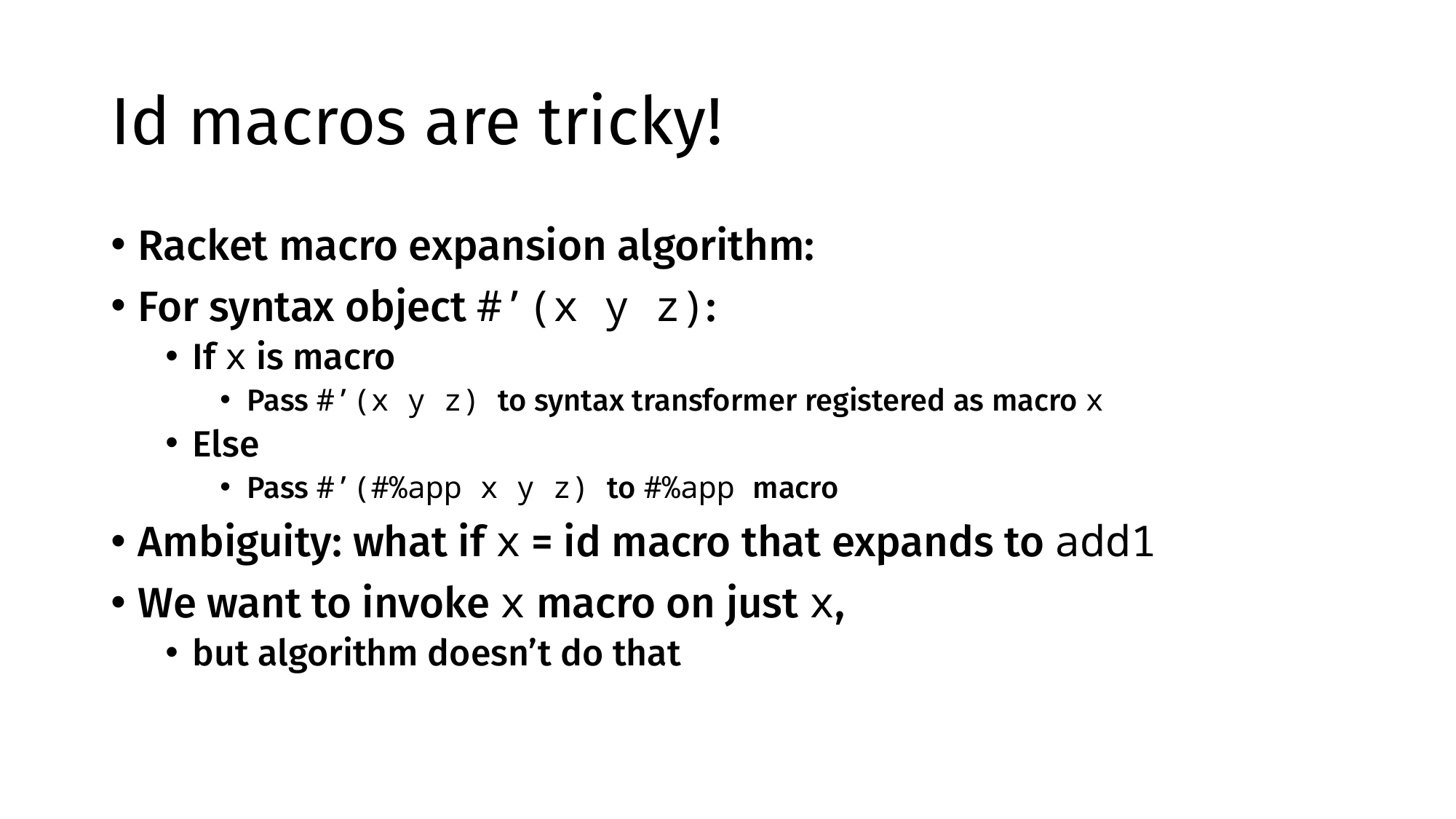

# Id macros are tricky!
Racket macro expansion algorithm:
For syntax object #’(x y z):
If x is macro
Pass #’(x y z) to syntax transformer registered as macro x
Else
Pass #’(#%app x y z) to #%app macro
Ambiguity: what if x = id macro that expands to add1
We want to invoke x macro on just x,
but algorithm doesn’t do that